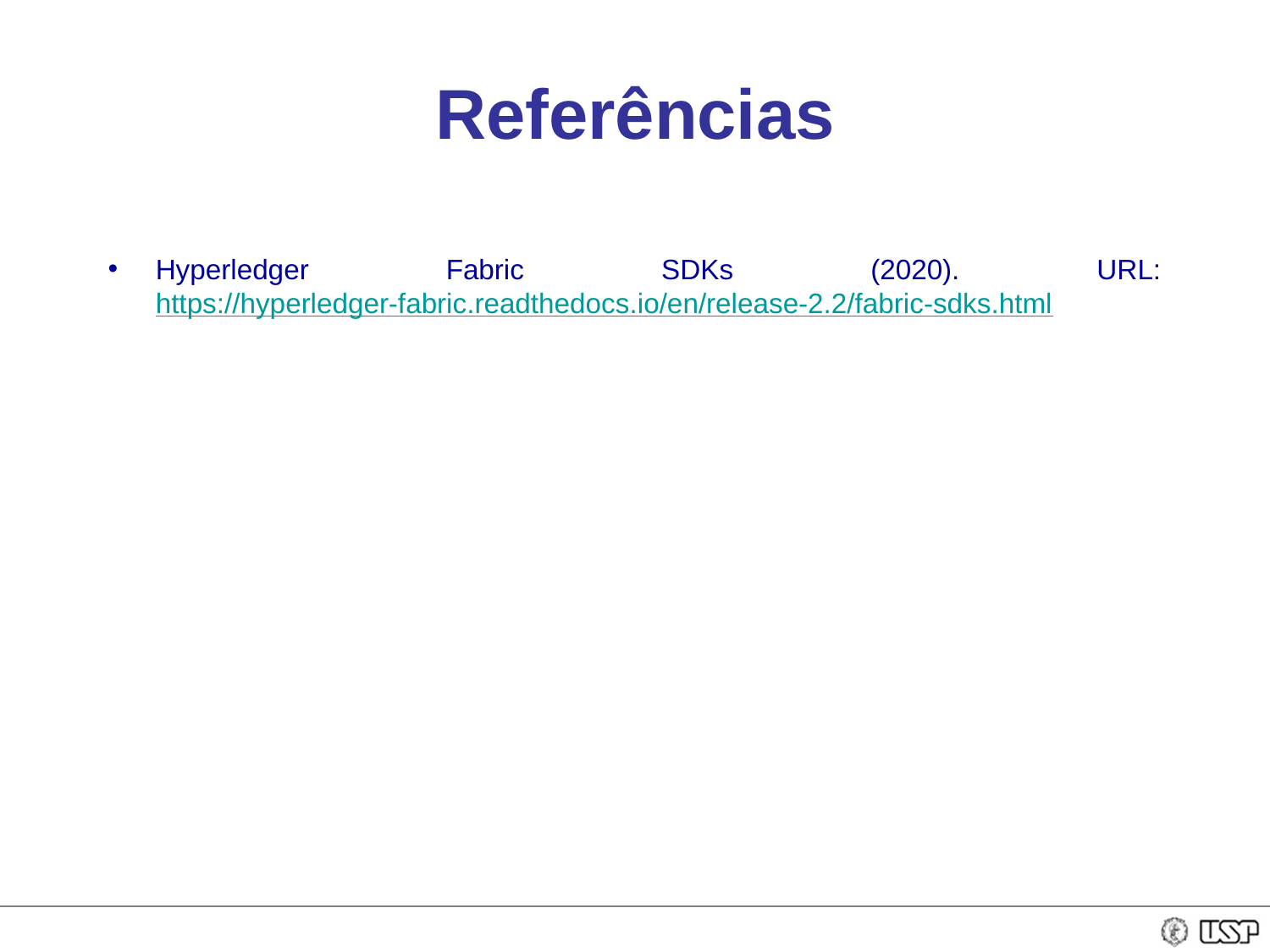

# Referências

Hyperledger Fabric SDKs (2020). URL: https://hyperledger-fabric.readthedocs.io/en/release-2.2/fabric-sdks.html